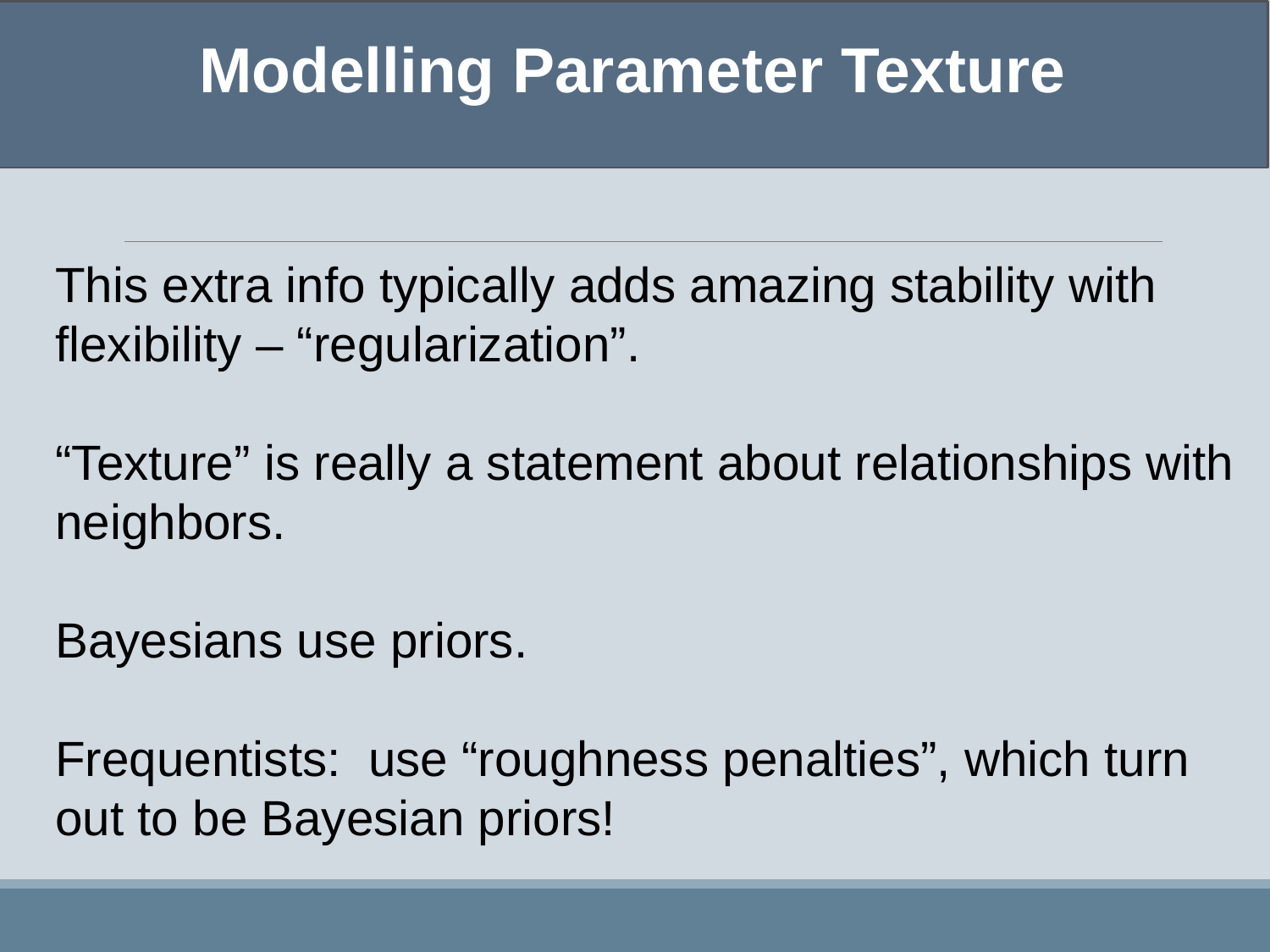

Modelling Parameter Texture
This extra info typically adds amazing stability with flexibility – “regularization”.

“Texture” is really a statement about relationships with neighbors.

Bayesians use priors.

Frequentists:  use “roughness penalties”, which turn out to be Bayesian priors!